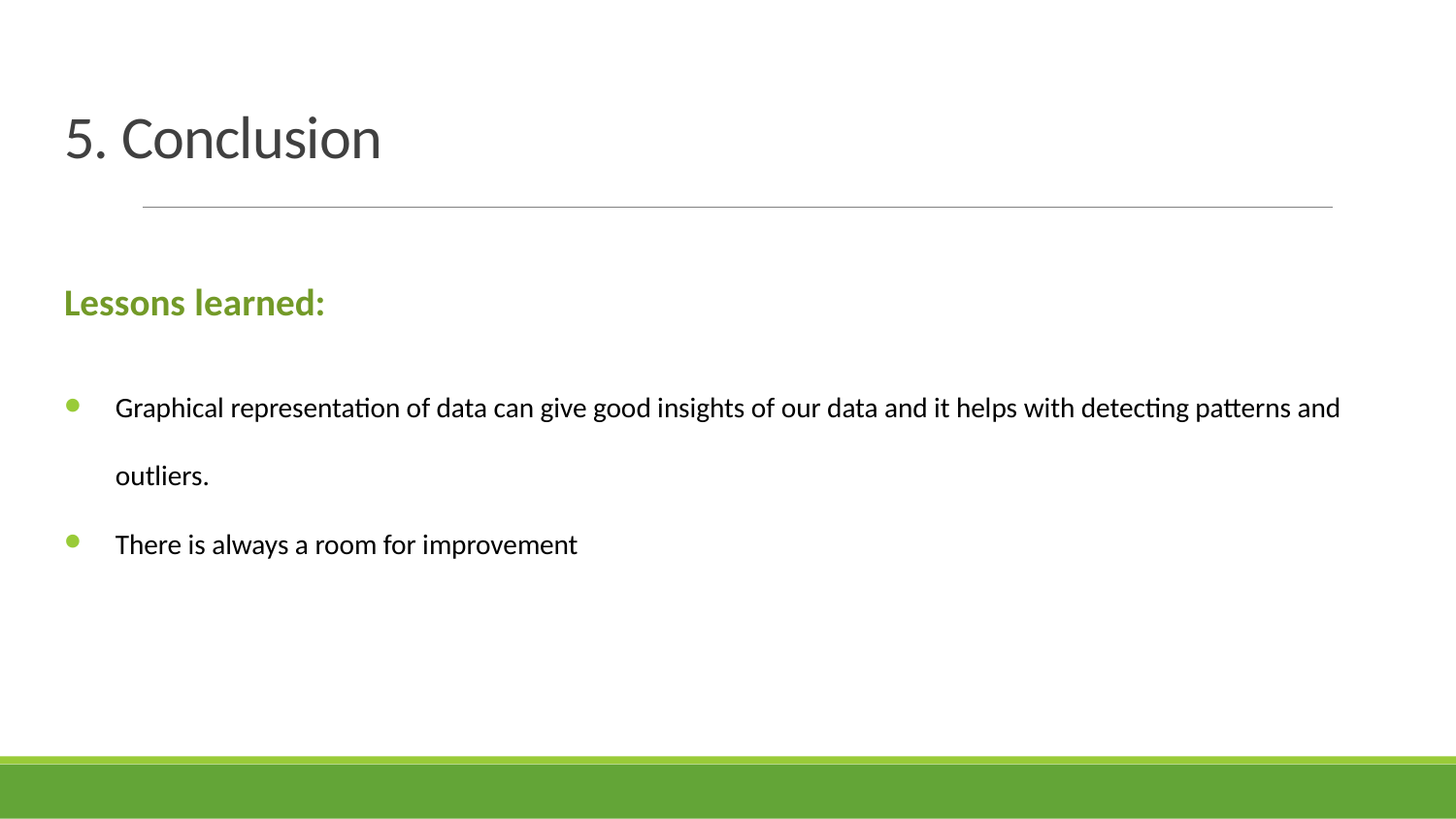

# 5. Conclusion

Lessons learned:

Graphical representation of data can give good insights of our data and it helps with detecting patterns and outliers.
There is always a room for improvement